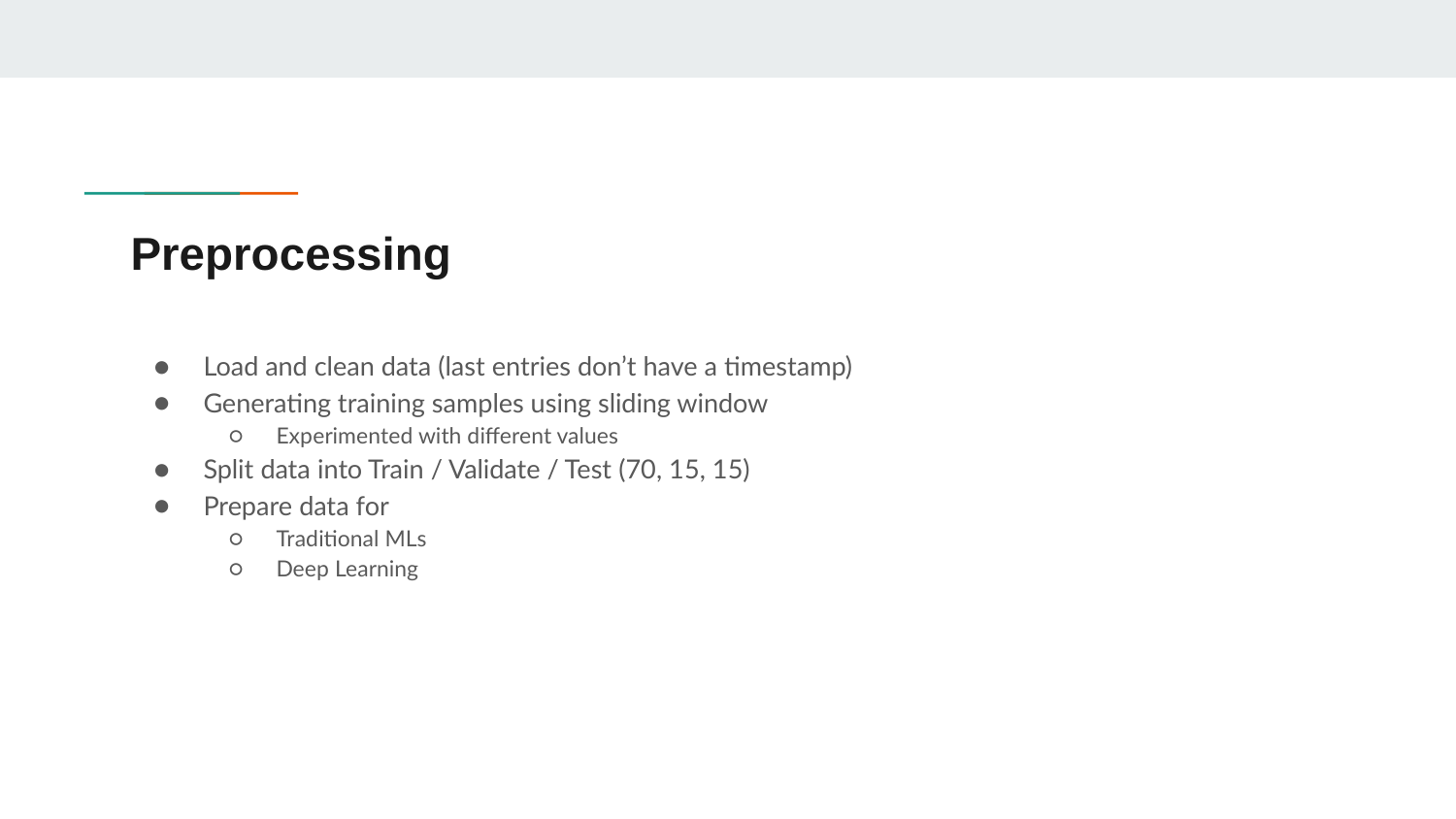

# Preprocessing
Load and clean data (last entries don’t have a timestamp)
Generating training samples using sliding window
Experimented with different values
Split data into Train / Validate / Test (70, 15, 15)
Prepare data for
Traditional MLs
Deep Learning